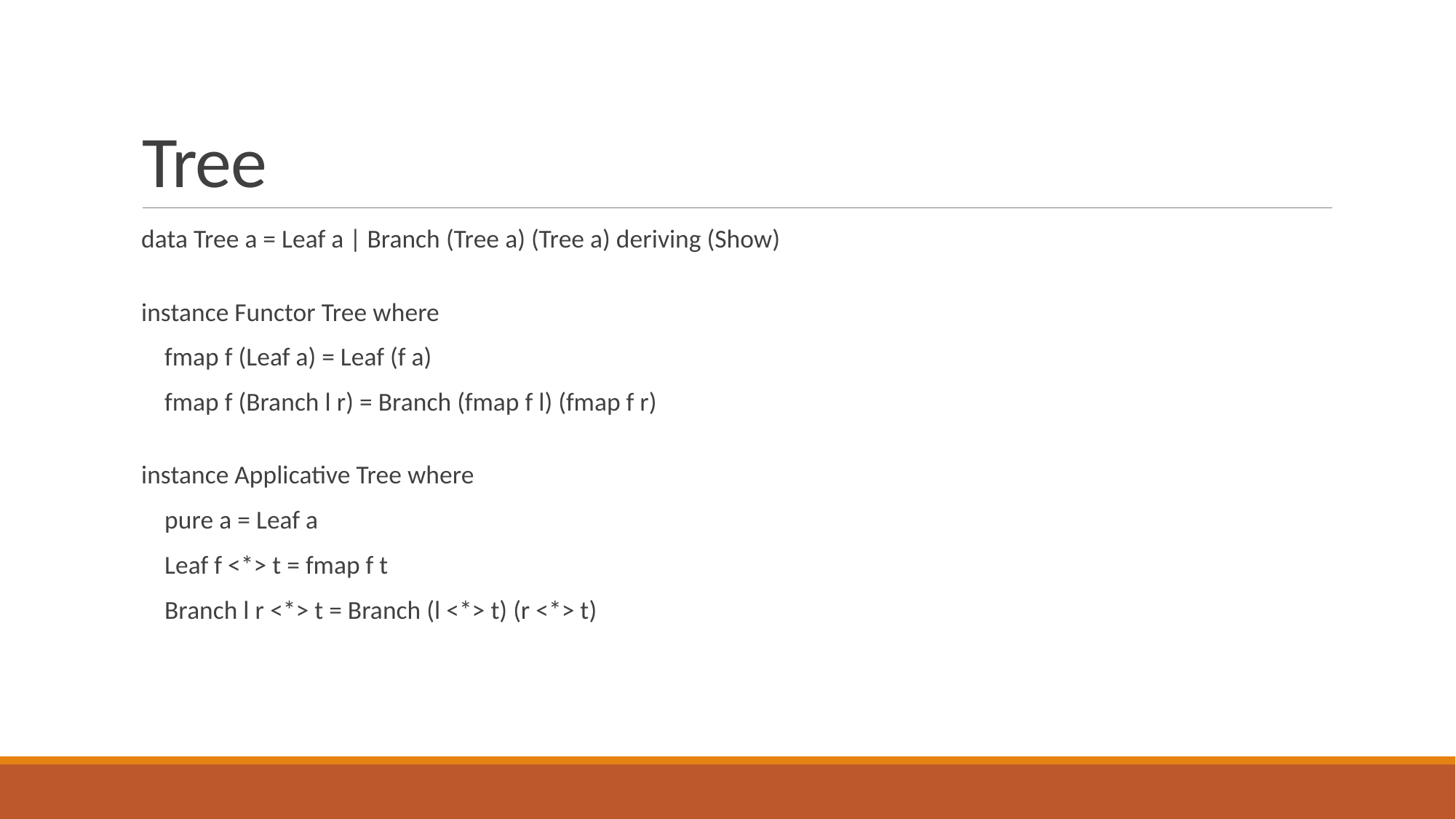

# Tree
data Tree a = Leaf a | Branch (Tree a) (Tree a) deriving (Show)
instance Functor Tree where
    fmap f (Leaf a) = Leaf (f a)
    fmap f (Branch l r) = Branch (fmap f l) (fmap f r)
instance Applicative Tree where
    pure a = Leaf a
    Leaf f <*> t = fmap f t
    Branch l r <*> t = Branch (l <*> t) (r <*> t)